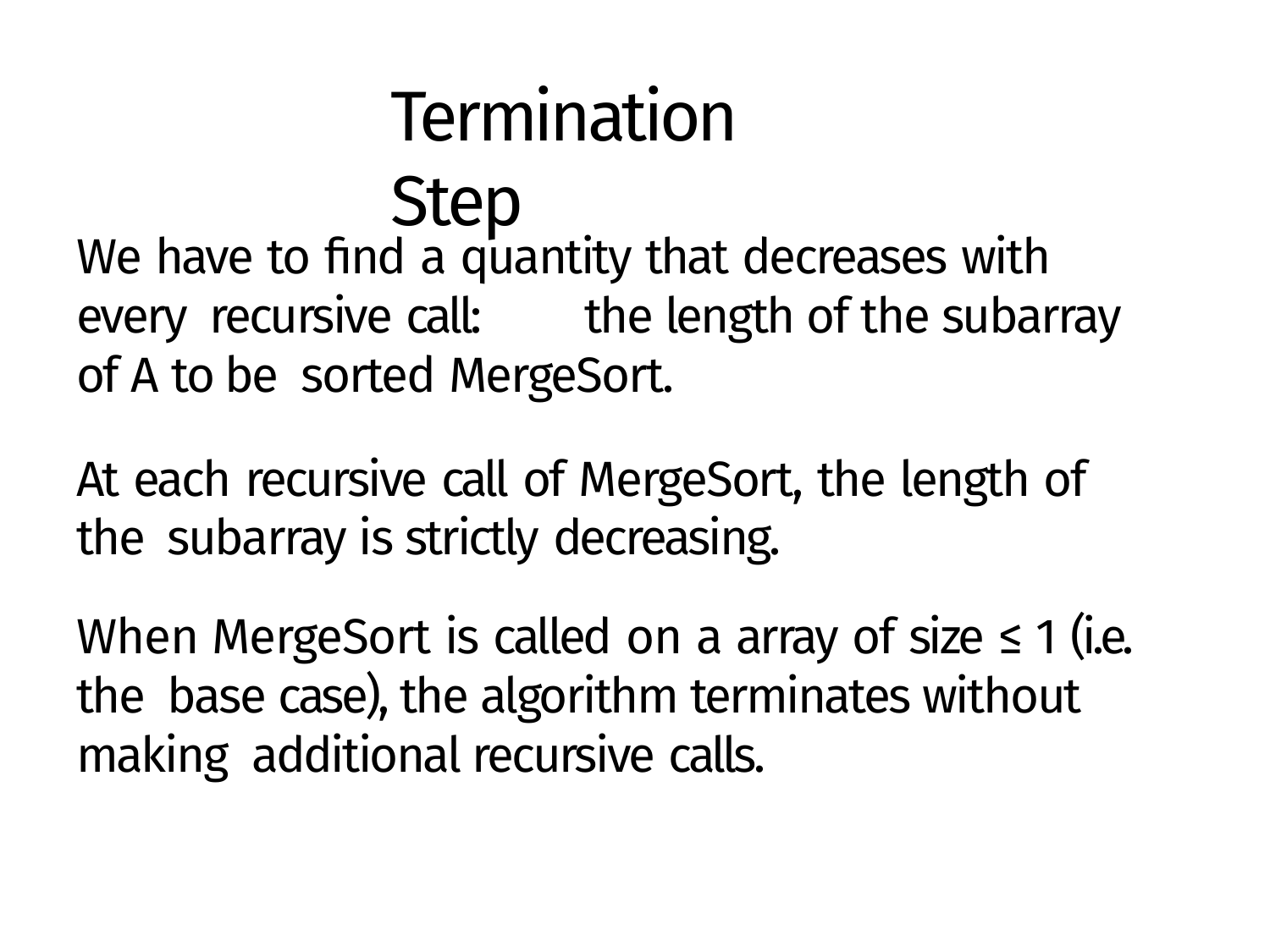

# Termination Step
We have to find a quantity that decreases with every  recursive call:	the length of the subarray of A to be  sorted MergeSort.
At each recursive call of MergeSort, the length of the  subarray is strictly decreasing.
When MergeSort is called on a array of size ≤ 1 (i.e. the  base case), the algorithm terminates without making  additional recursive calls.